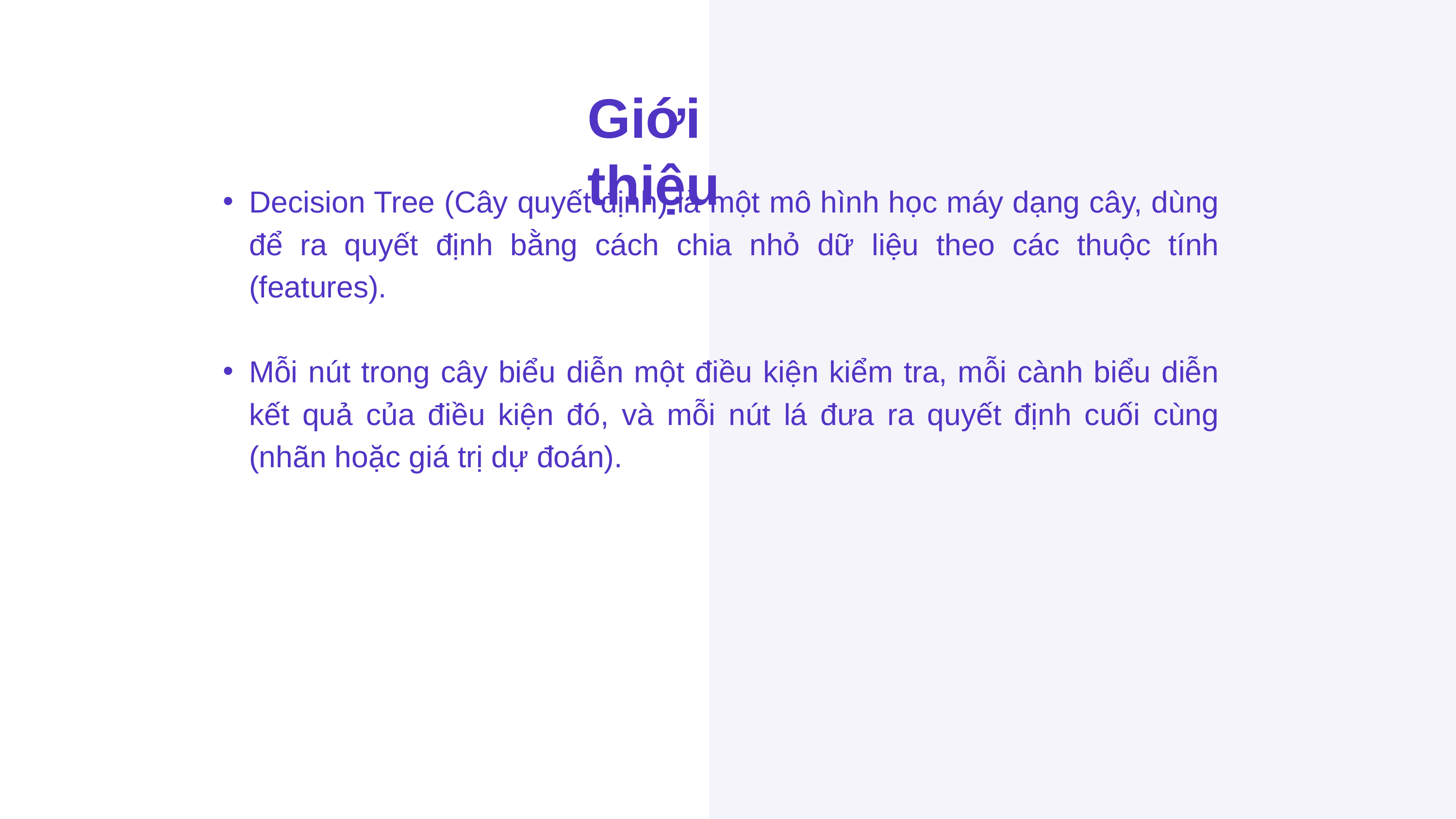

Giới thiệu
Decision Tree (Cây quyết định) là một mô hình học máy dạng cây, dùng để ra quyết định bằng cách chia nhỏ dữ liệu theo các thuộc tính (features).

Mỗi nút trong cây biểu diễn một điều kiện kiểm tra, mỗi cành biểu diễn kết quả của điều kiện đó, và mỗi nút lá đưa ra quyết định cuối cùng (nhãn hoặc giá trị dự đoán).